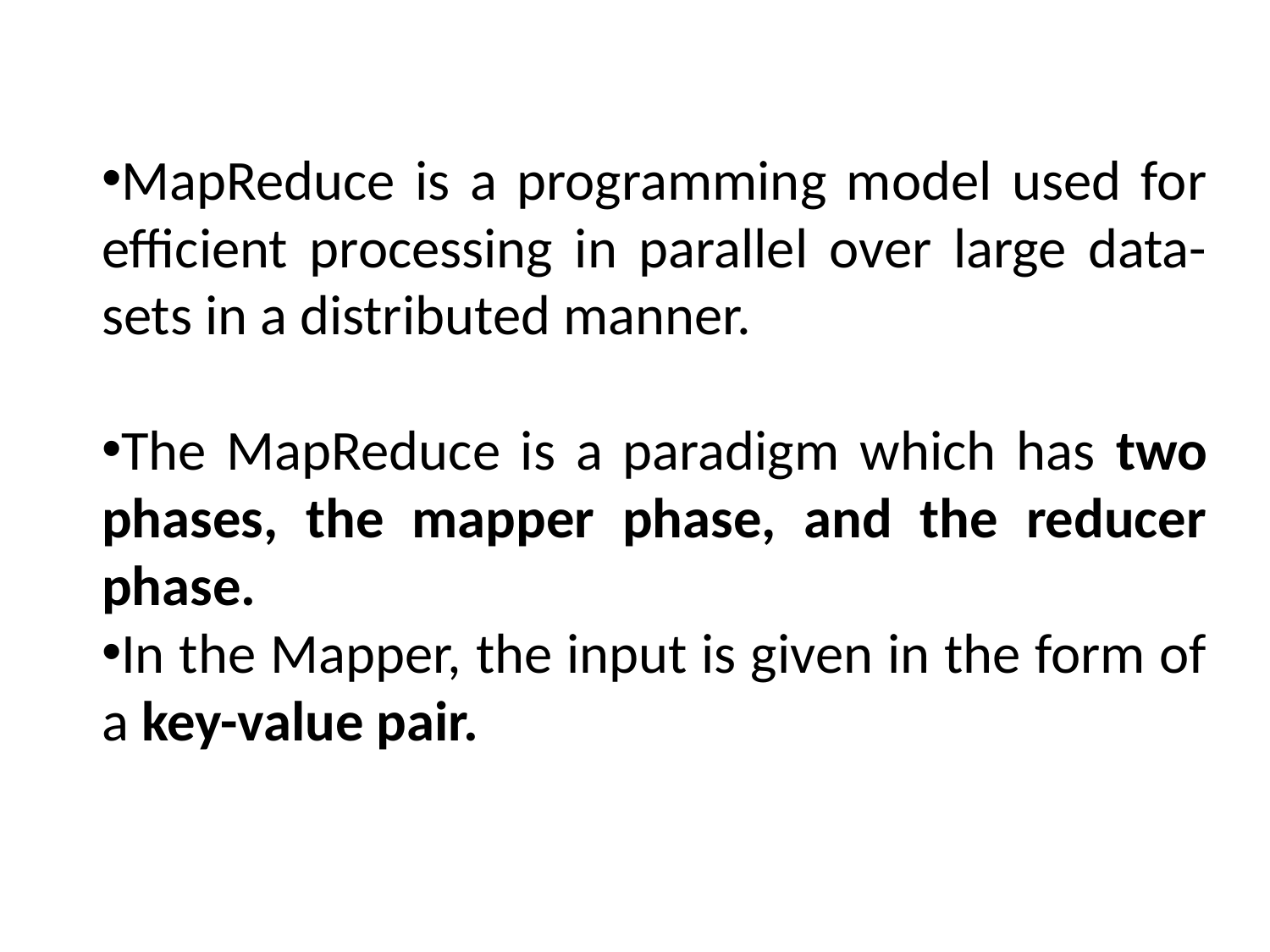

MapReduce is a programming model used for efficient processing in parallel over large data-sets in a distributed manner.

The MapReduce is a paradigm which has two phases, the mapper phase, and the reducer phase.
In the Mapper, the input is given in the form of a key-value pair.